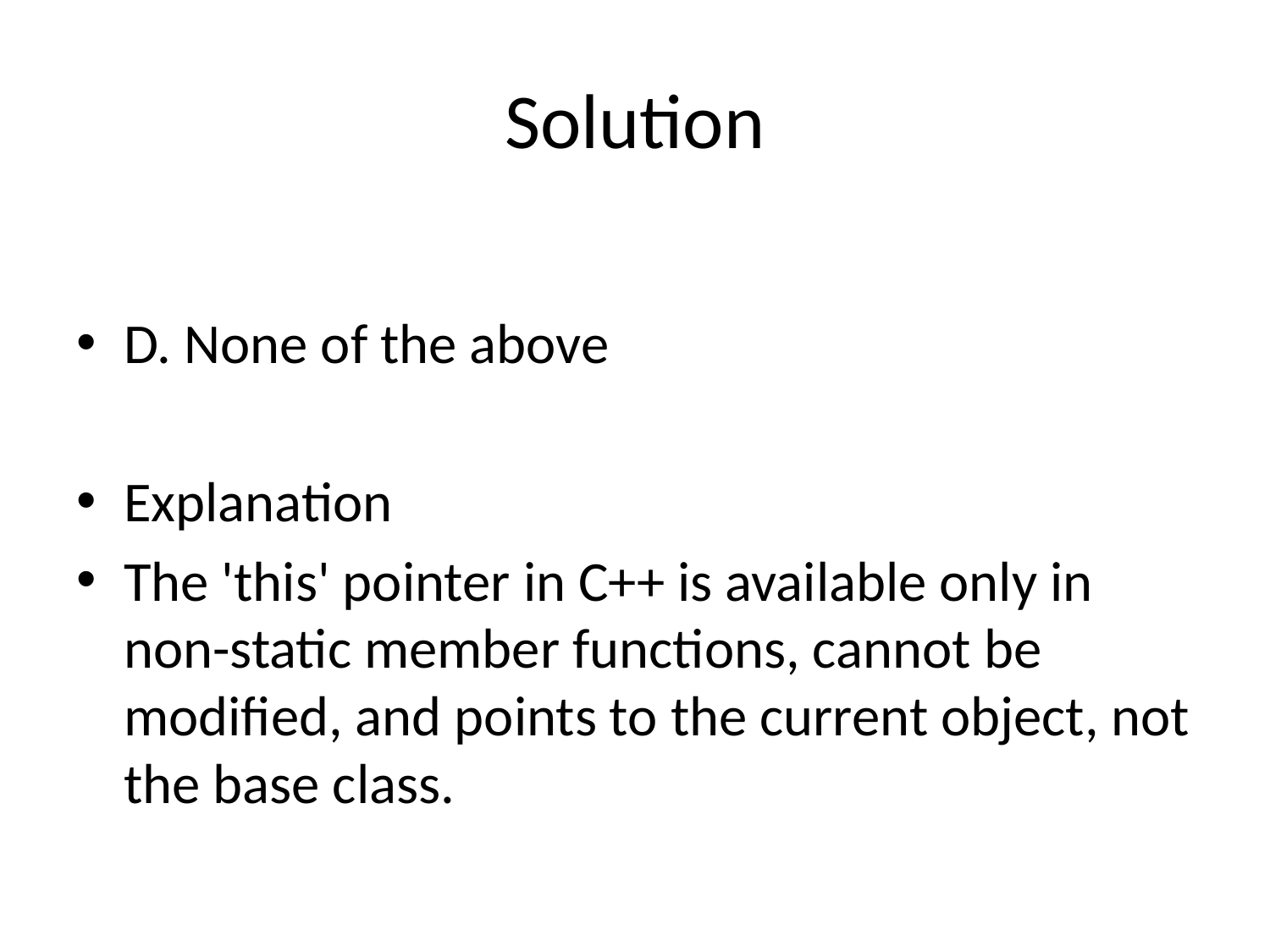

# Solution

D. None of the above

Explanation
The 'this' pointer in C++ is available only in non-static member functions, cannot be modified, and points to the current object, not the base class.